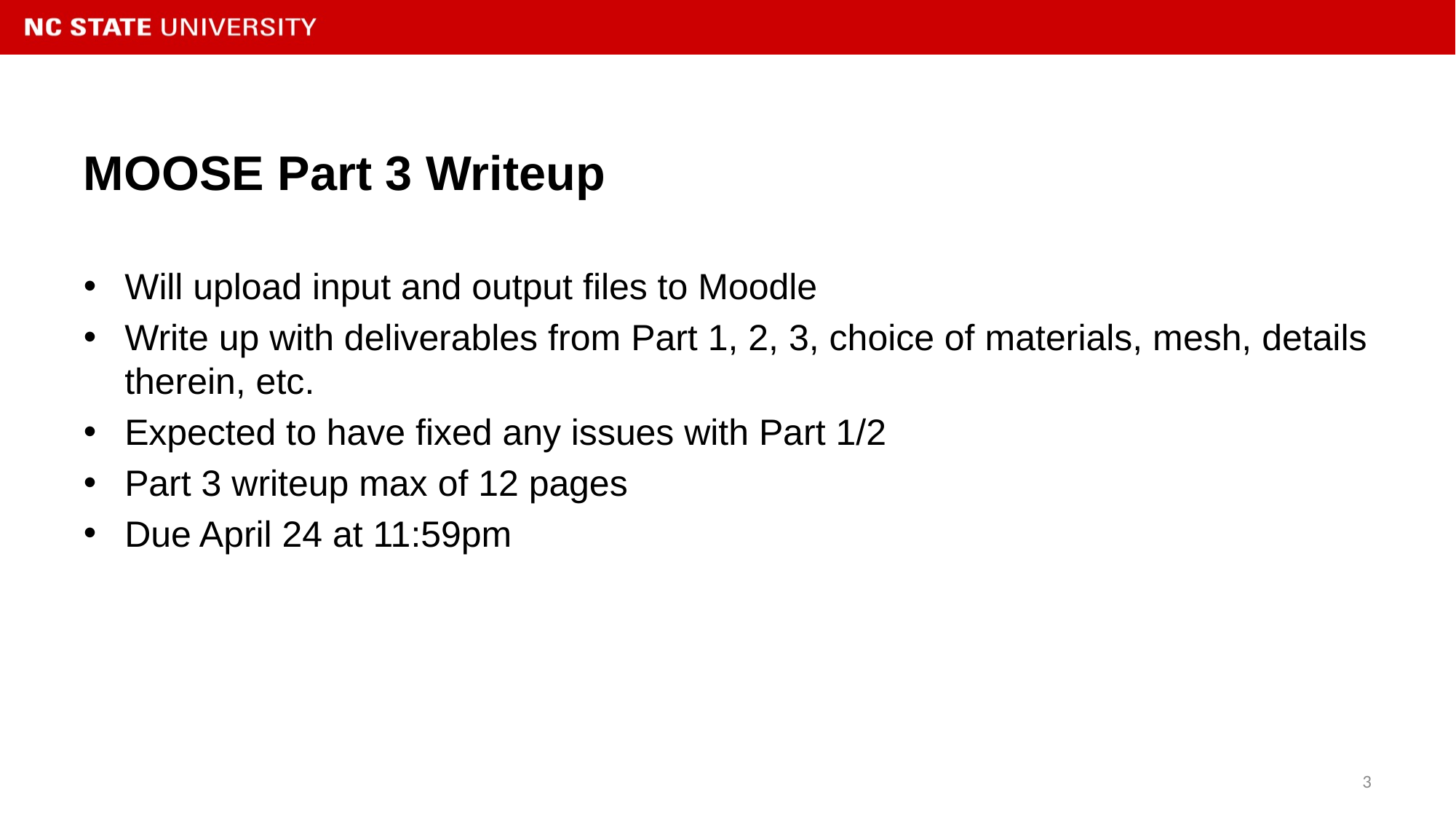

# MOOSE Part 3 Writeup
Will upload input and output files to Moodle
Write up with deliverables from Part 1, 2, 3, choice of materials, mesh, details therein, etc.
Expected to have fixed any issues with Part 1/2
Part 3 writeup max of 12 pages
Due April 24 at 11:59pm

3